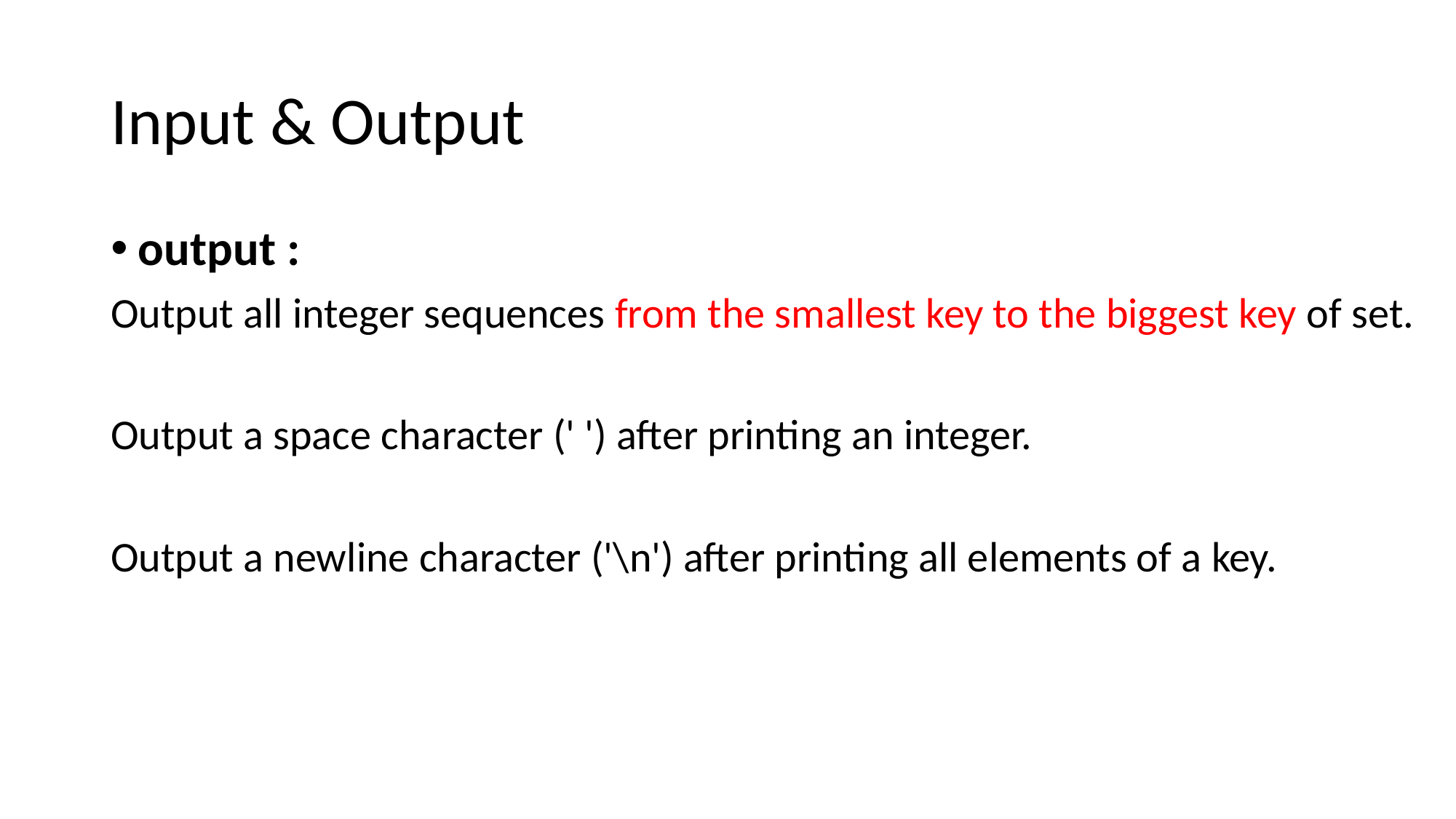

# Input & Output
output :
Output all integer sequences from the smallest key to the biggest key of set.

Output a space character (' ') after printing an integer.

Output a newline character ('\n') after printing all elements of a key.